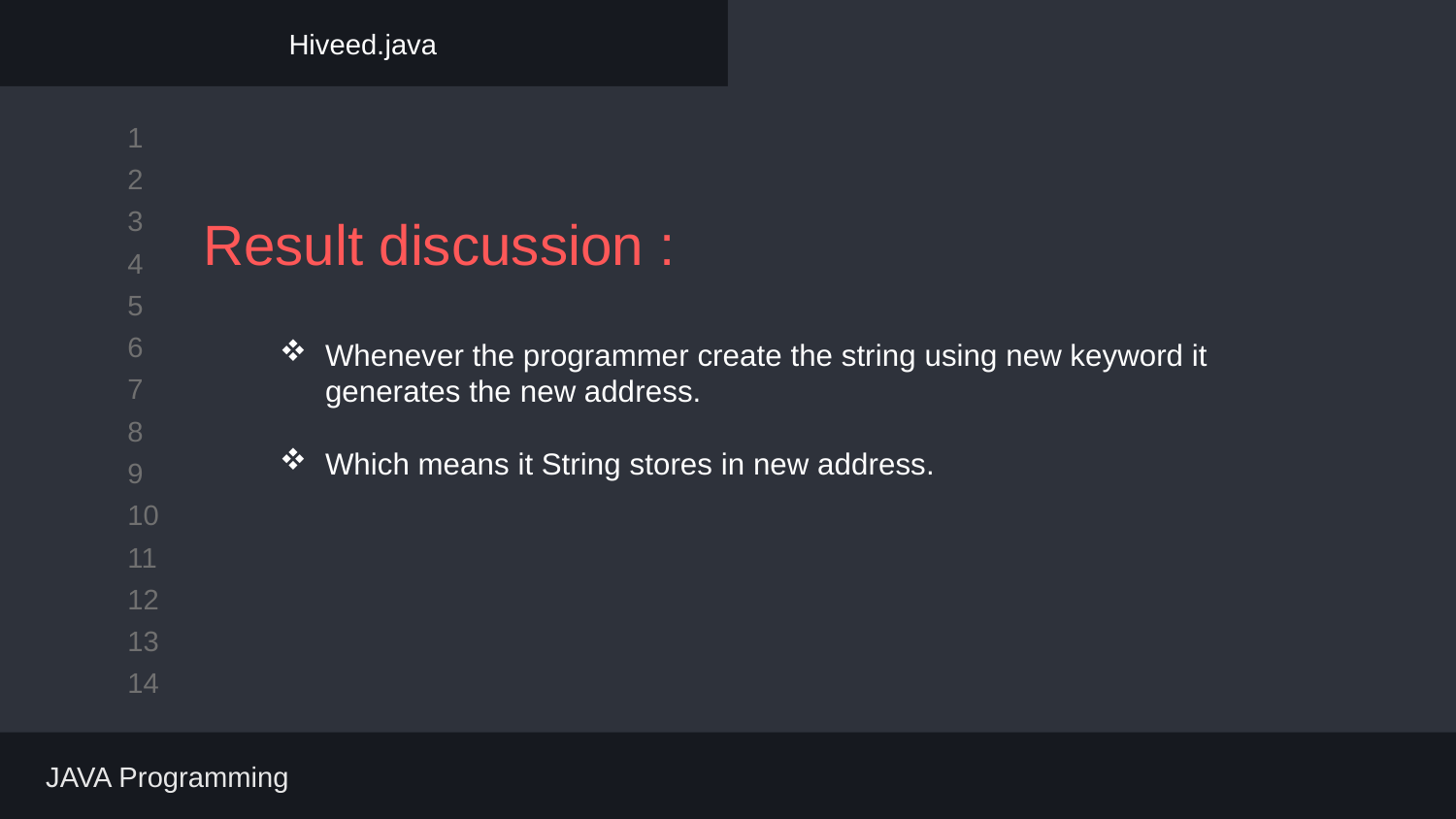

Hiveed.java
# Result discussion :
Whenever the programmer create the string using new keyword it generates the new address.

Which means it String stores in new address.
 JAVA Programming